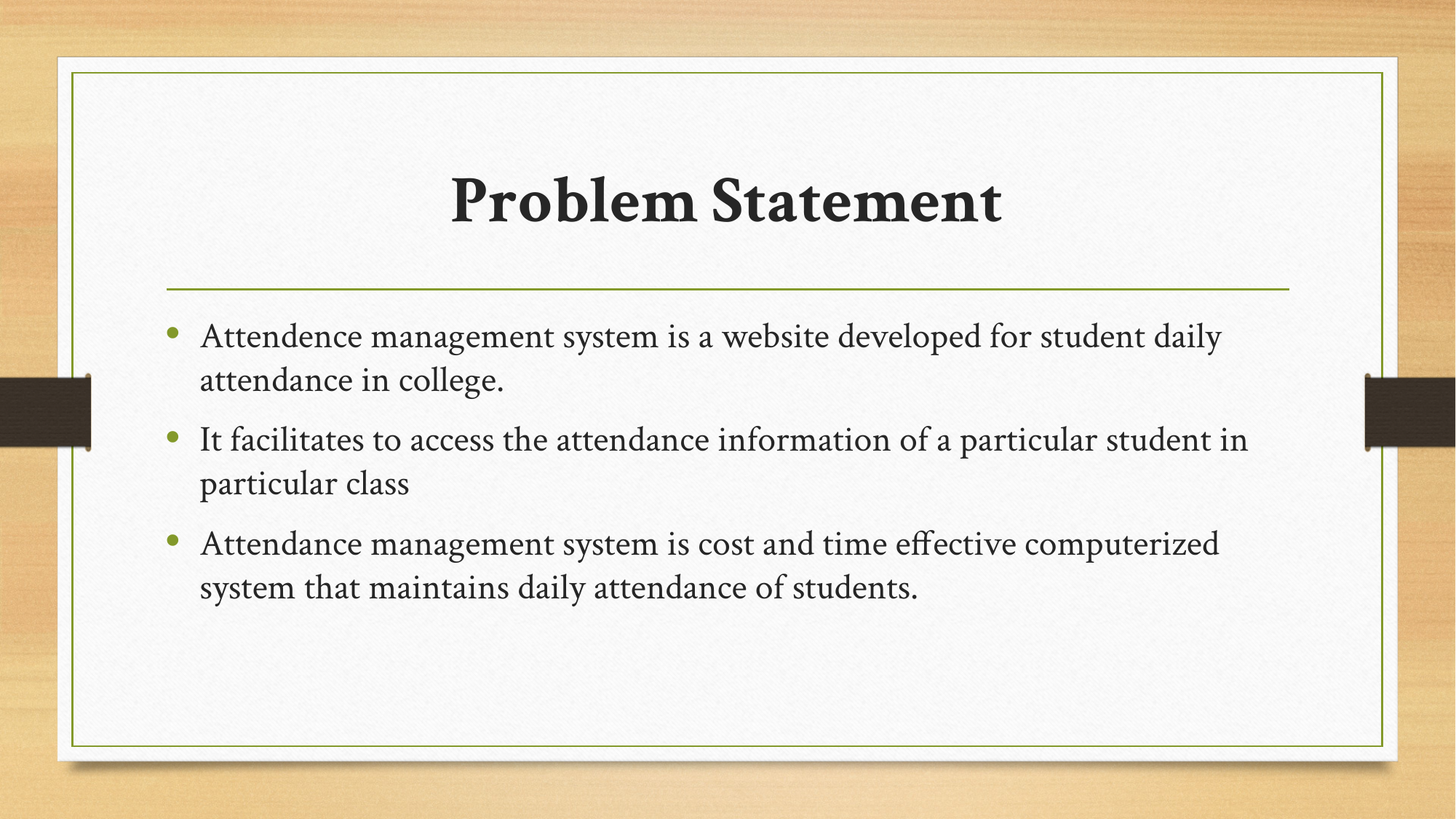

# Problem Statement
Attendence management system is a website developed for student daily attendance in college.
It facilitates to access the attendance information of a particular student in particular class
Attendance management system is cost and time effective computerized system that maintains daily attendance of students.